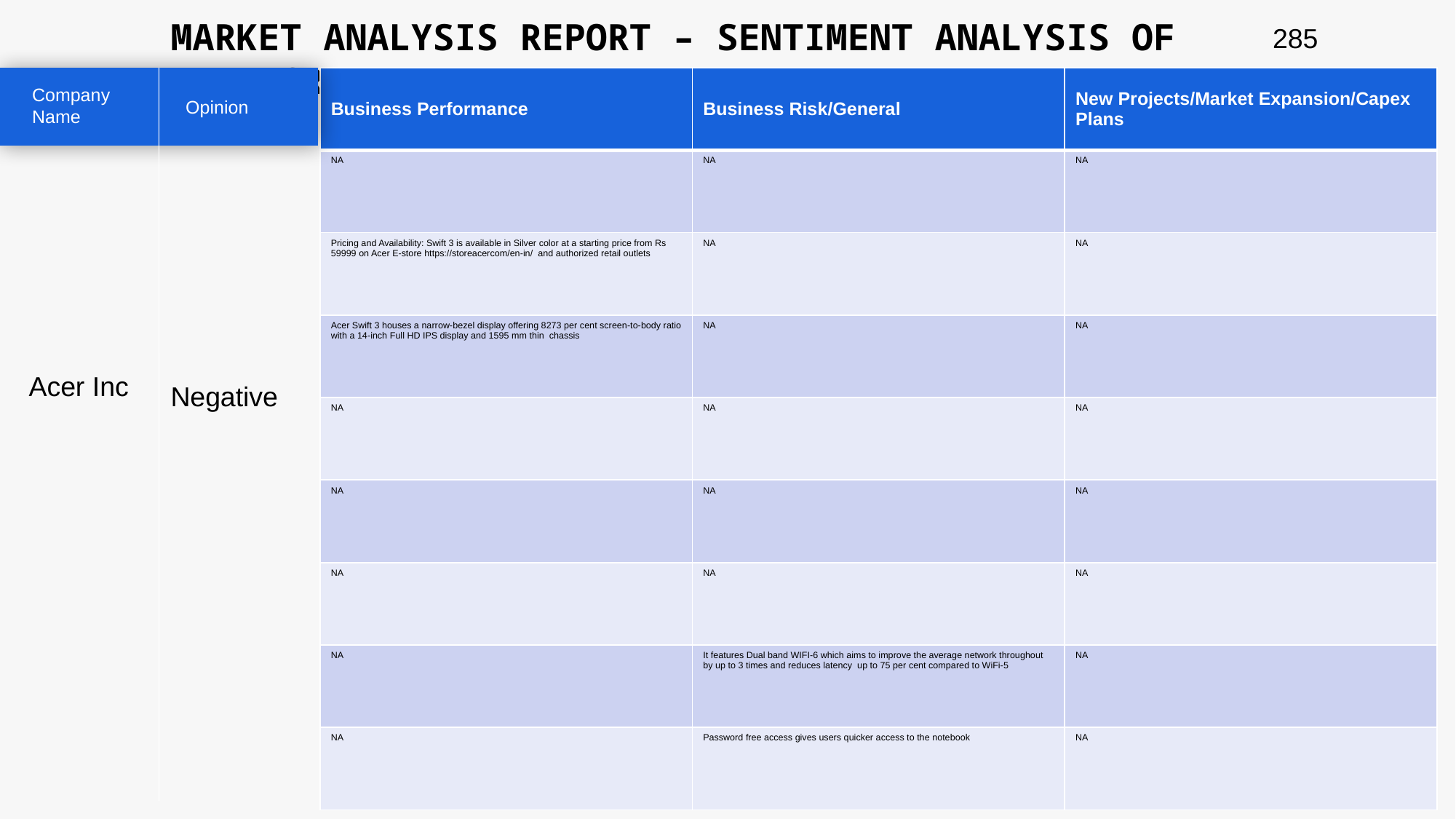

MARKET ANALYSIS REPORT – SENTIMENT ANALYSIS OF PEER GROUP
285

| Business Performance | Business Risk/General | New Projects/Market Expansion/Capex Plans |
| --- | --- | --- |
| NA | NA | NA |
| Pricing and Availability: Swift 3 is available in Silver color at a starting price from Rs 59999 on Acer E-store https://storeacercom/en-in/ and authorized retail outlets | NA | NA |
| Acer Swift 3 houses a narrow-bezel display offering 8273 per cent screen-to-body ratio with a 14-inch Full HD IPS display and 1595 mm thin chassis | NA | NA |
| NA | NA | NA |
| NA | NA | NA |
| NA | NA | NA |
| NA | It features Dual band WIFI-6 which aims to improve the average network throughout by up to 3 times and reduces latency up to 75 per cent compared to WiFi-5 | NA |
| NA | Password free access gives users quicker access to the notebook | NA |
Company Name
Opinion
Acer Inc
Negative